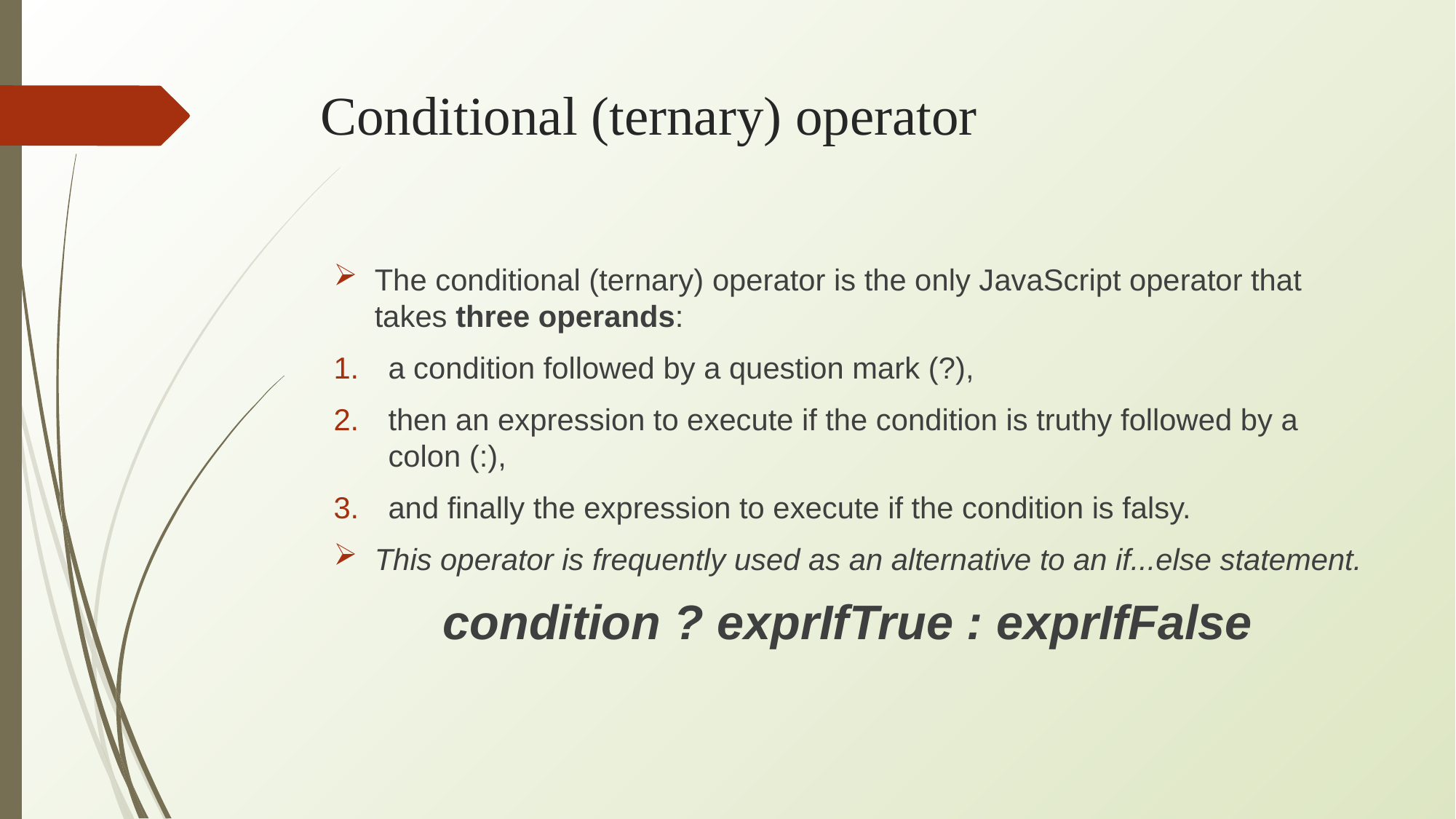

# Conditional (ternary) operator
The conditional (ternary) operator is the only JavaScript operator that takes three operands:
a condition followed by a question mark (?),
then an expression to execute if the condition is truthy followed by a colon (:),
and finally the expression to execute if the condition is falsy.
This operator is frequently used as an alternative to an if...else statement.
condition ? exprIfTrue : exprIfFalse